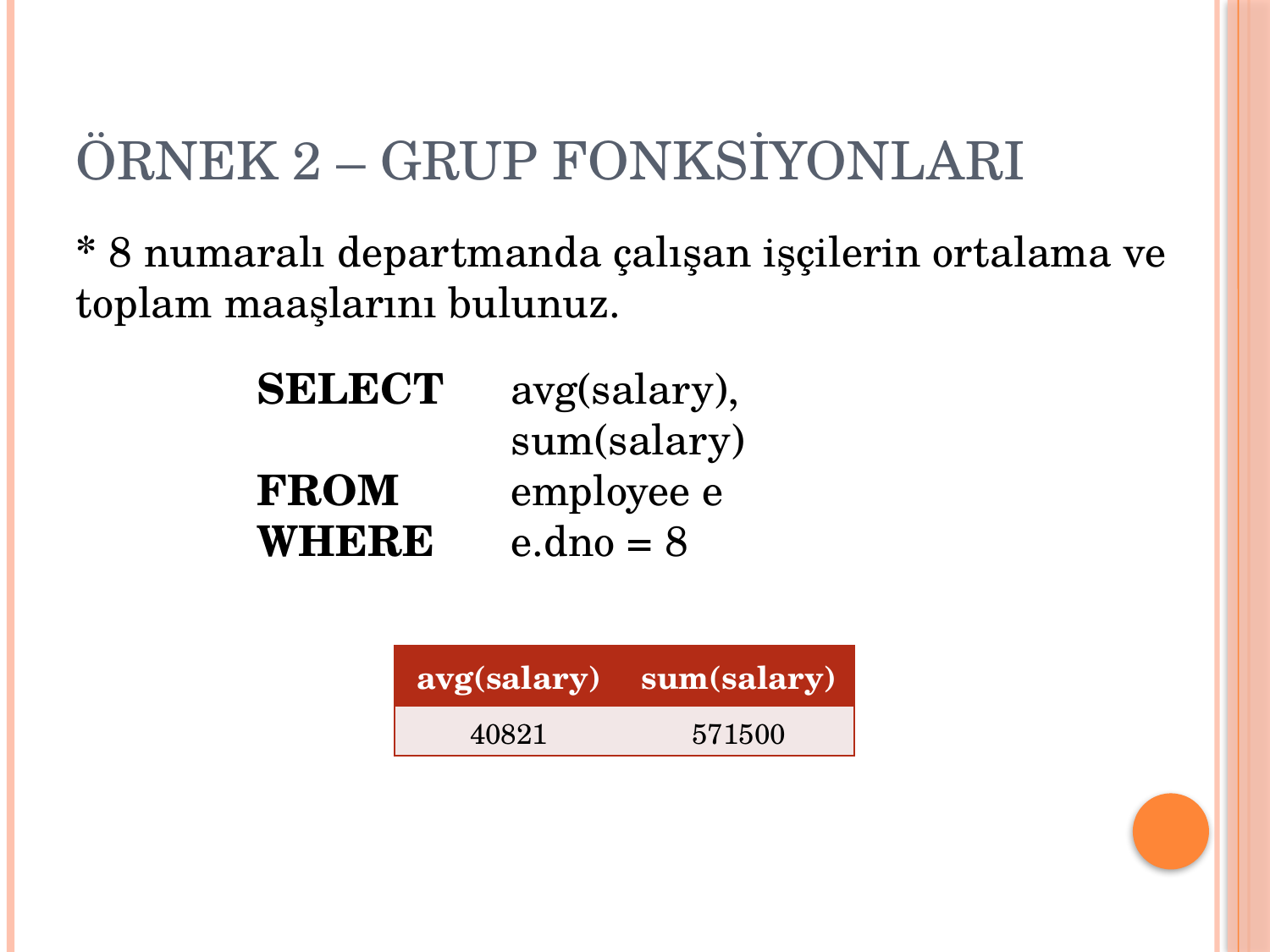

# Örnek 2 – Grup Fonksiyonları
* 8 numaralı departmanda çalışan işçilerin ortalama ve toplam maaşlarını bulunuz.
SELECT 	avg(salary),
		sum(salary)
FROM 	employee e
WHERE 	e.dno = 8
| avg(salary) | sum(salary) |
| --- | --- |
| 40821 | 571500 |